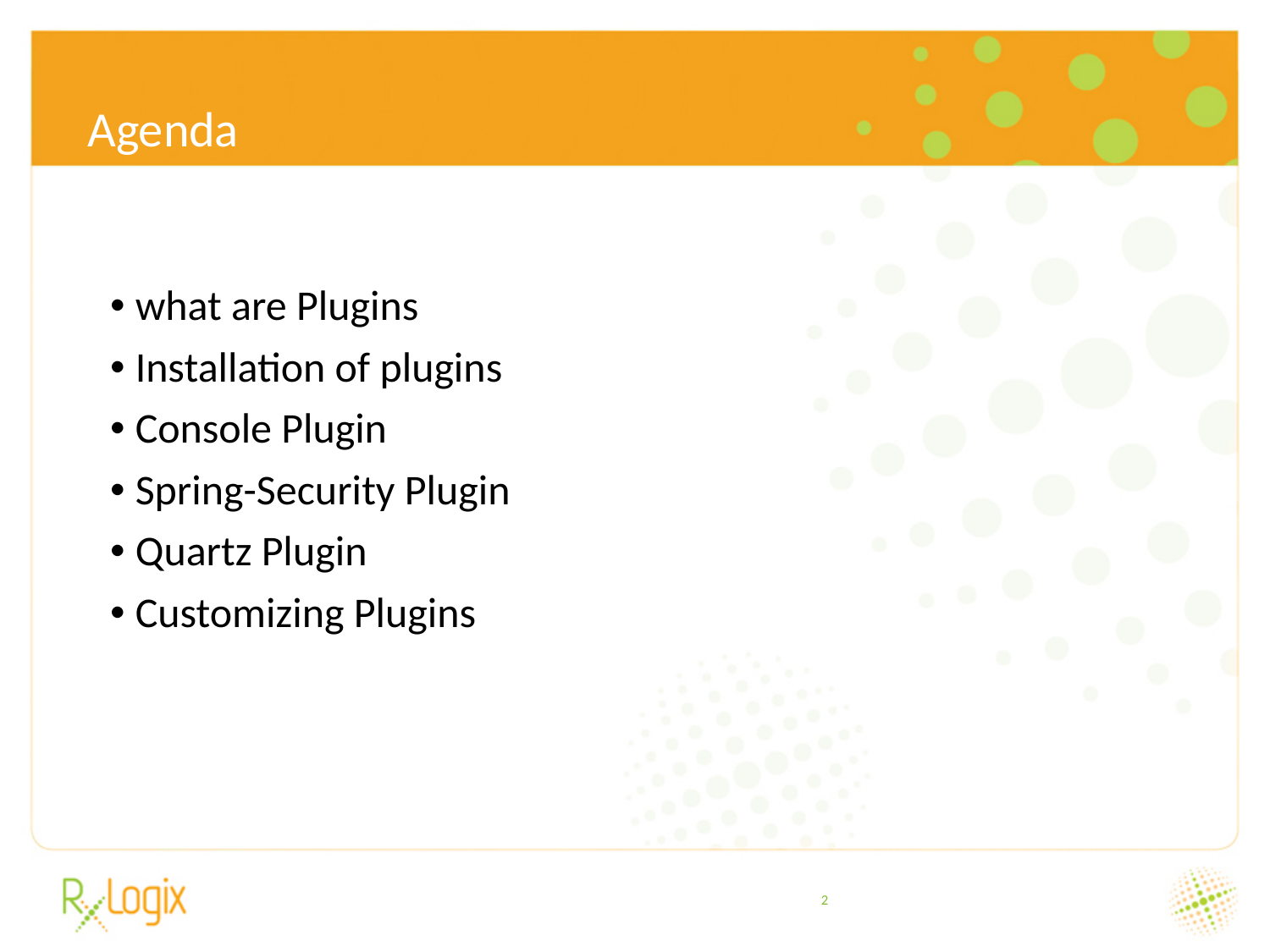

Agenda

what are Plugins
Installation of plugins
Console Plugin
Spring-Security Plugin
Quartz Plugin
Customizing Plugins
2